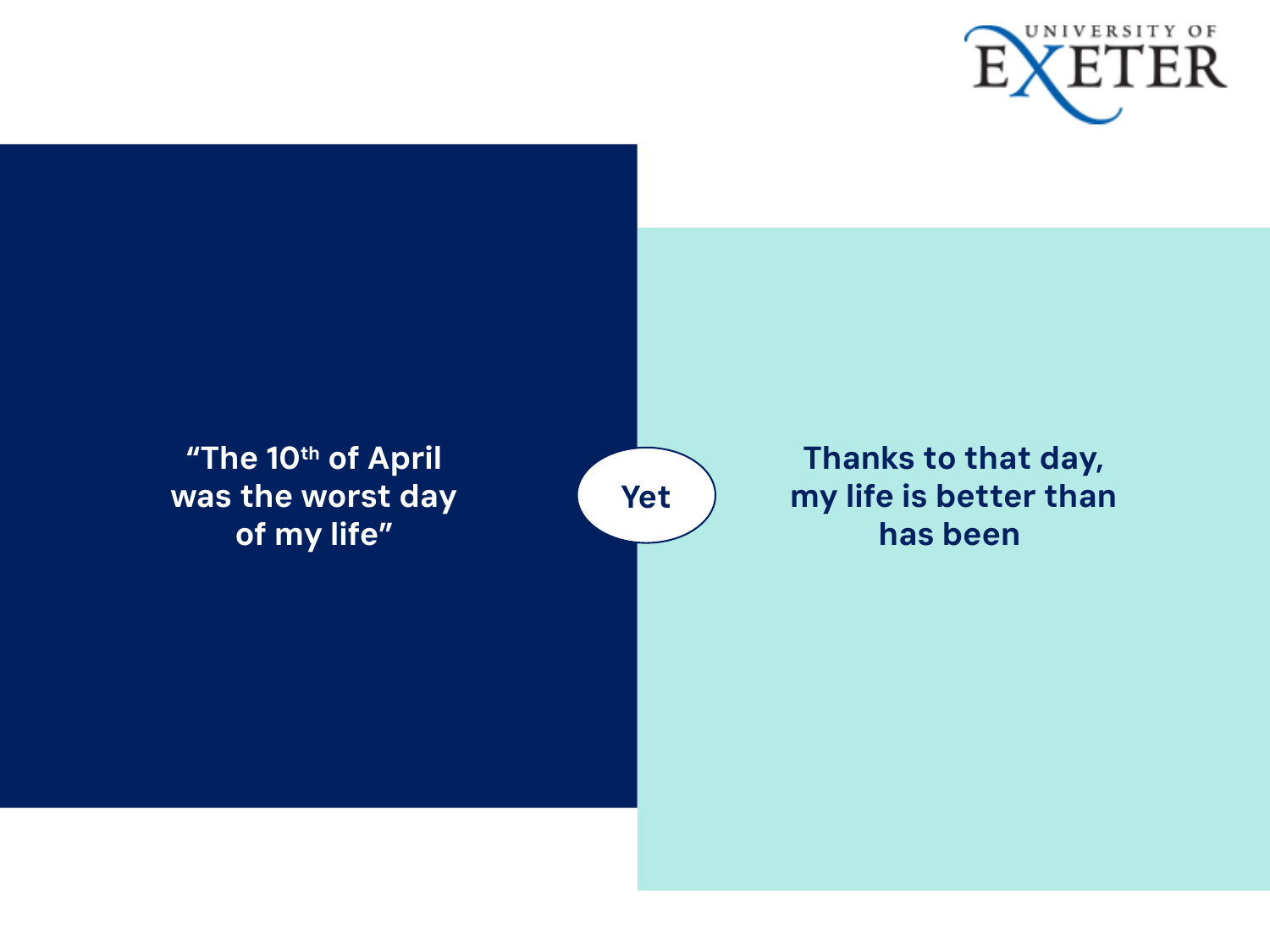

“The 10th of April was the worst day of my life”
Thanks to that day, my life is better than has been
Yet